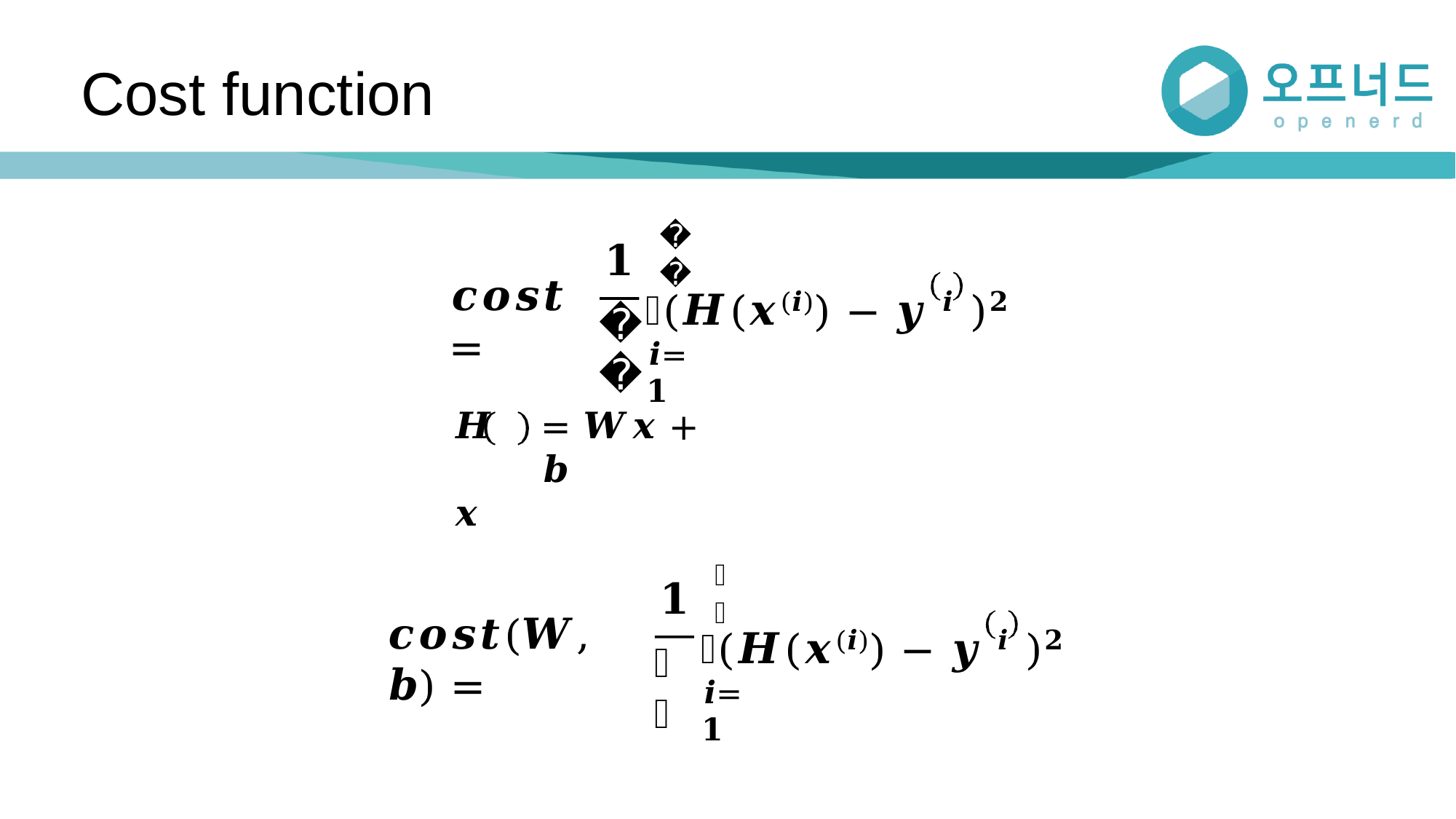

# Cost function
𝒎
𝟏
෍(𝑯(𝒙(𝒊)) − 𝒚 𝒊  )𝟐
𝒄𝒐𝒔𝒕 =

𝒎

𝒊=𝟏
𝑯	𝒙
= 𝑾𝒙 + 𝒃

𝒎
𝟏
෍(𝑯(𝒙(𝒊)) − 𝒚 𝒊  )𝟐
𝒄𝒐𝒔𝒕(𝑾, 𝒃) =

𝒎

𝒊=𝟏